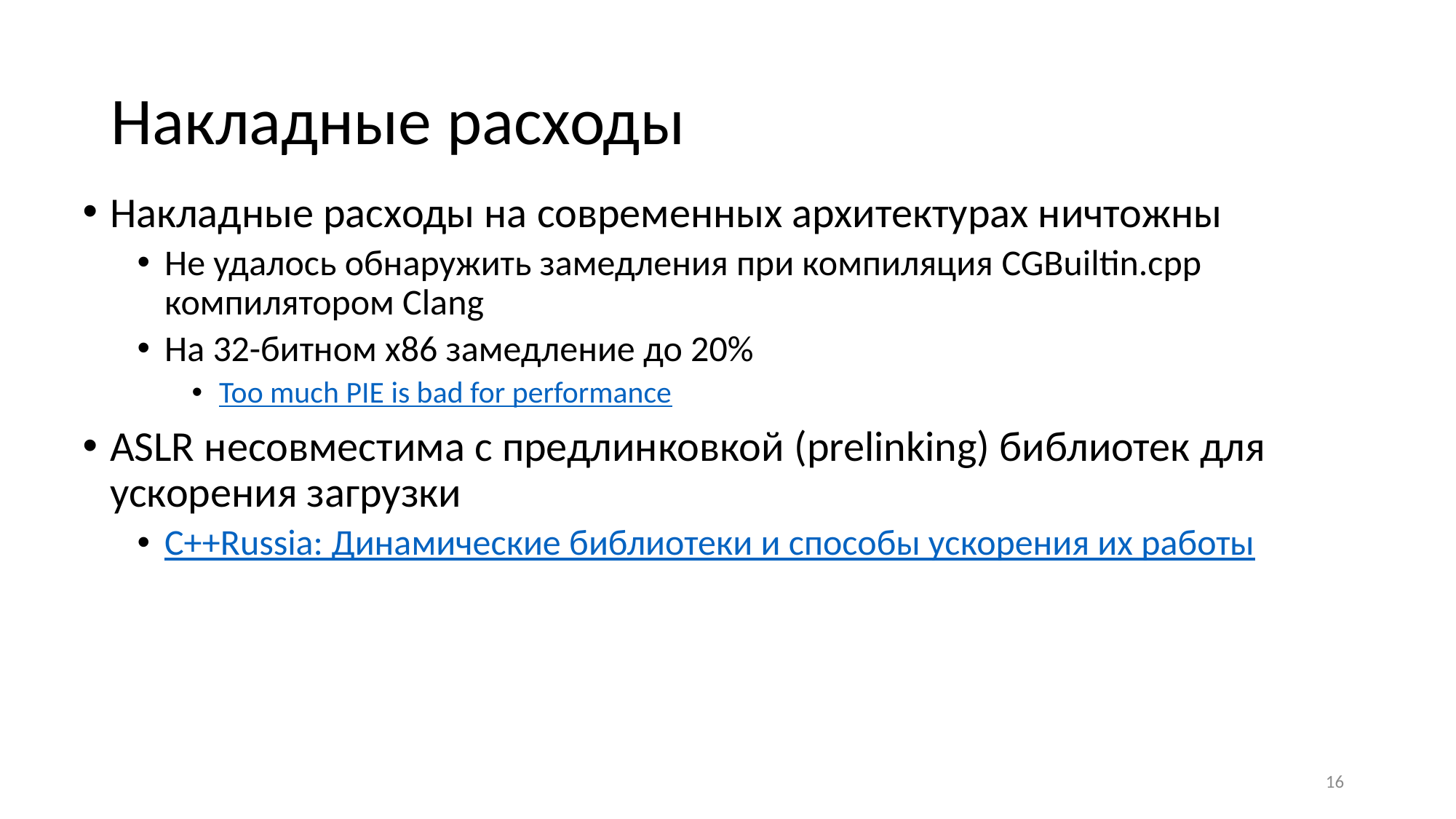

# Накладные расходы
Накладные расходы на современных архитектурах ничтожны
Не удалось обнаружить замедления при компиляция CGBuiltin.cpp компилятором Clang
На 32-битном x86 замедление до 20%
Too much PIE is bad for performance
ASLR несовместима с предлинковкой (prelinking) библиотек для ускорения загрузки
C++Russia: Динамические библиотеки и способы ускорения их работы
16